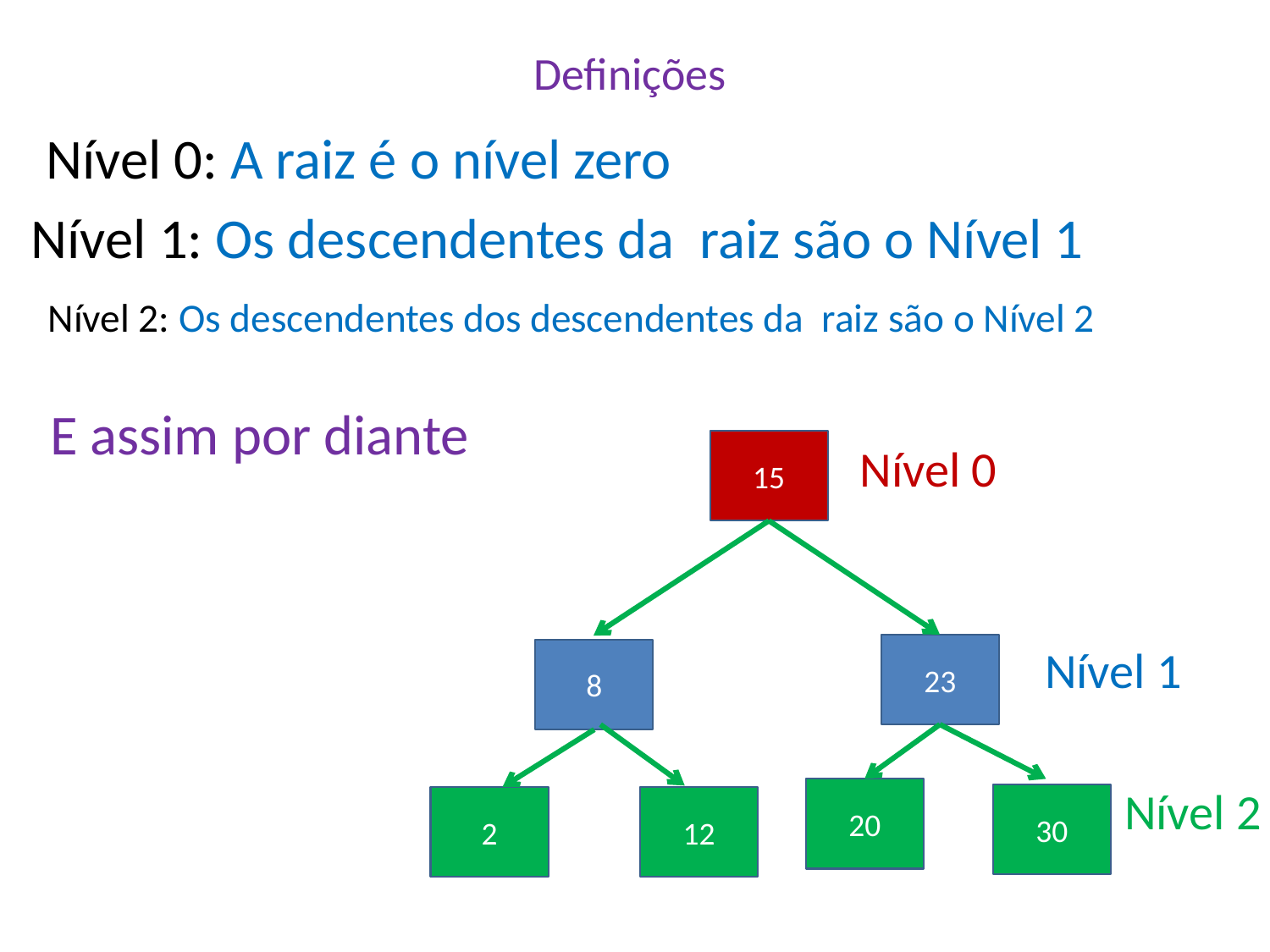

# Definições
Nível 0: A raiz é o nível zero
Nível 1: Os descendentes da  raiz são o Nível 1
Nível 2: Os descendentes dos descendentes da  raiz são o Nível 2
E assim por diante
15
Nível 0
Nível 1
23
8
Nível 2
20
30
2
12